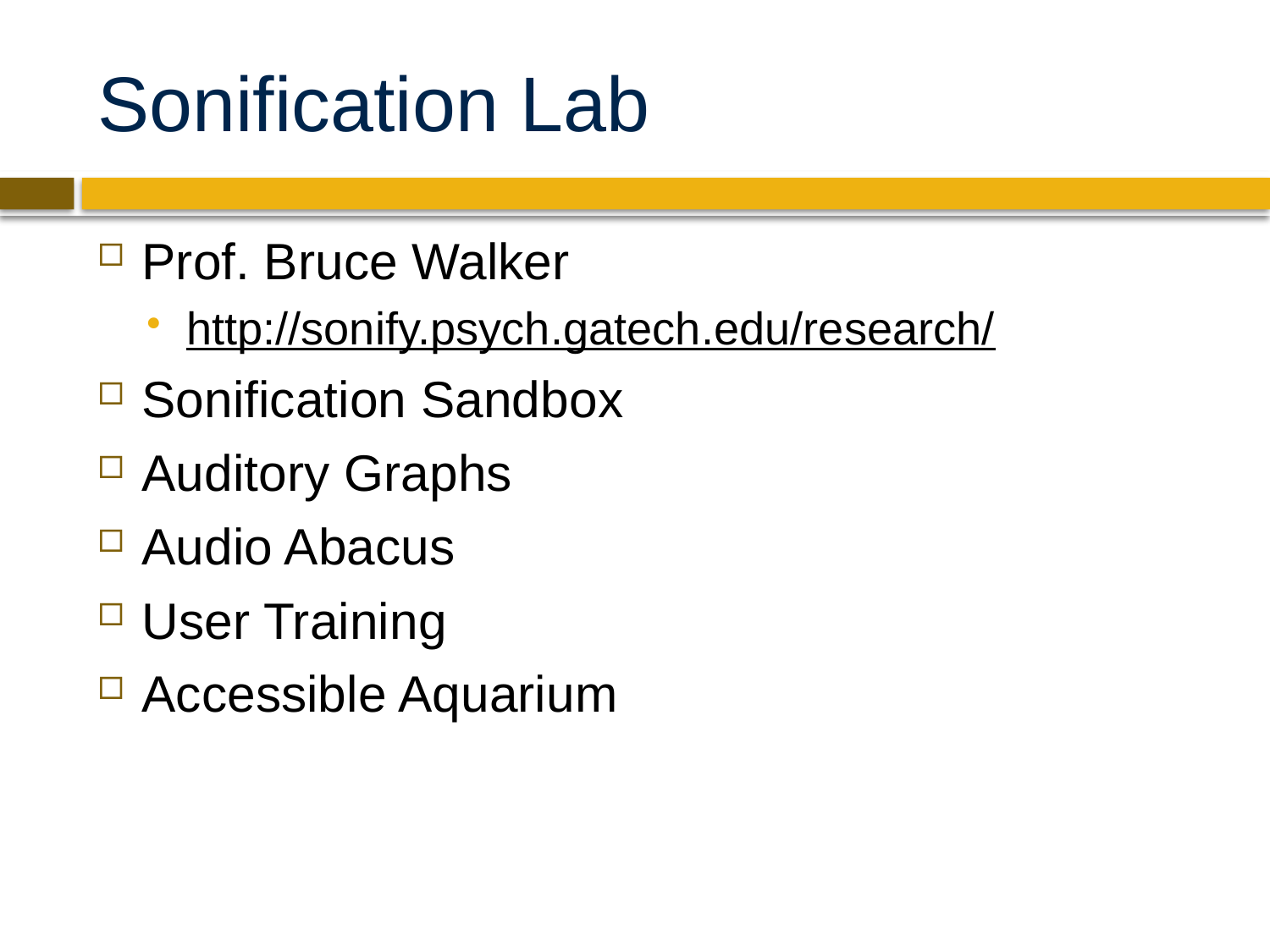

# Sonification Lab
Prof. Bruce Walker
http://sonify.psych.gatech.edu/research/
Sonification Sandbox
Auditory Graphs
Audio Abacus
User Training
Accessible Aquarium